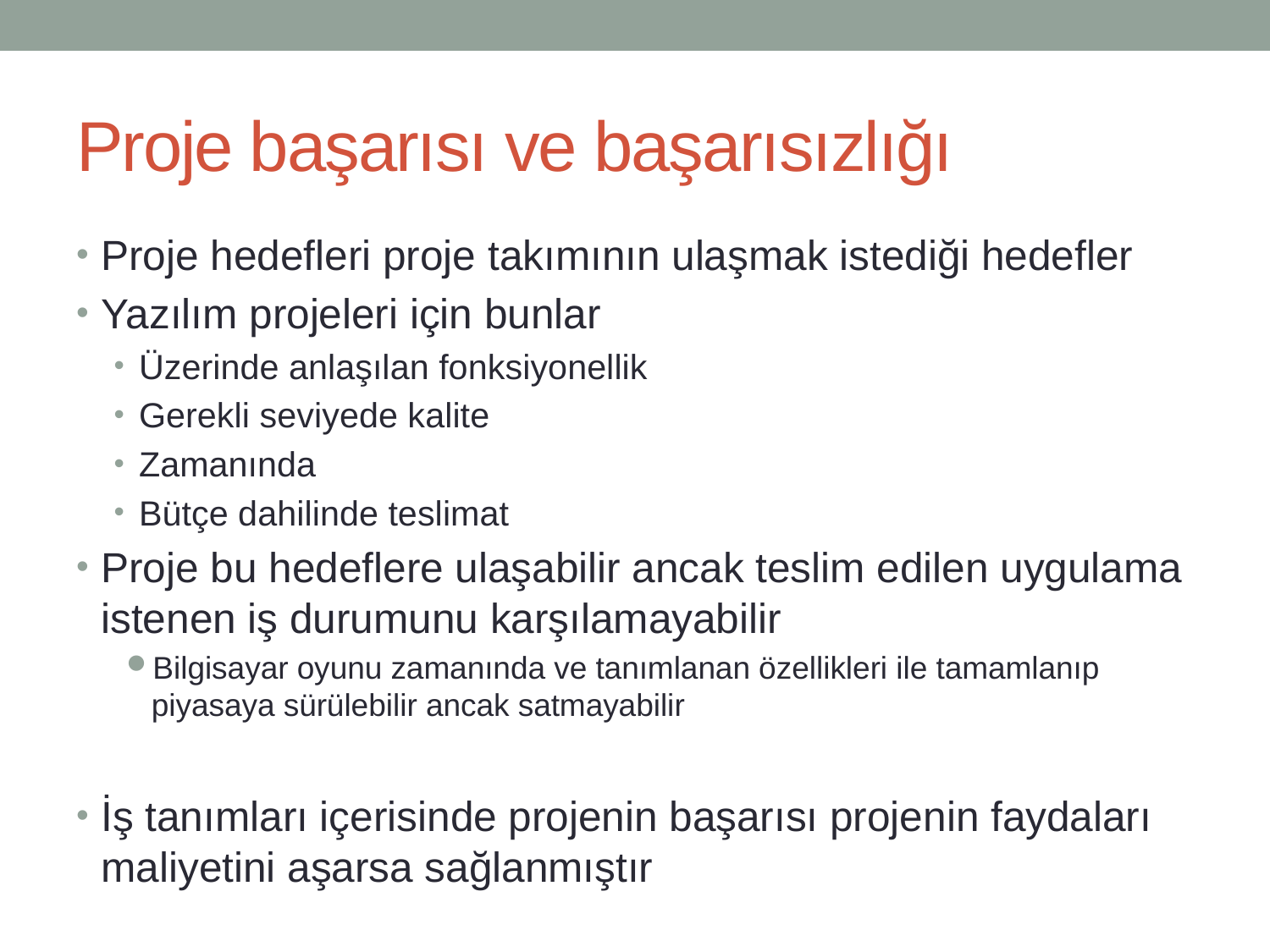

# Proje başarısı ve başarısızlığı
Proje hedefleri proje takımının ulaşmak istediği hedefler
Yazılım projeleri için bunlar
Üzerinde anlaşılan fonksiyonellik
Gerekli seviyede kalite
Zamanında
Bütçe dahilinde teslimat
Proje bu hedeflere ulaşabilir ancak teslim edilen uygulama istenen iş durumunu karşılamayabilir
Bilgisayar oyunu zamanında ve tanımlanan özellikleri ile tamamlanıp piyasaya sürülebilir ancak satmayabilir

İş tanımları içerisinde projenin başarısı projenin faydaları maliyetini aşarsa sağlanmıştır